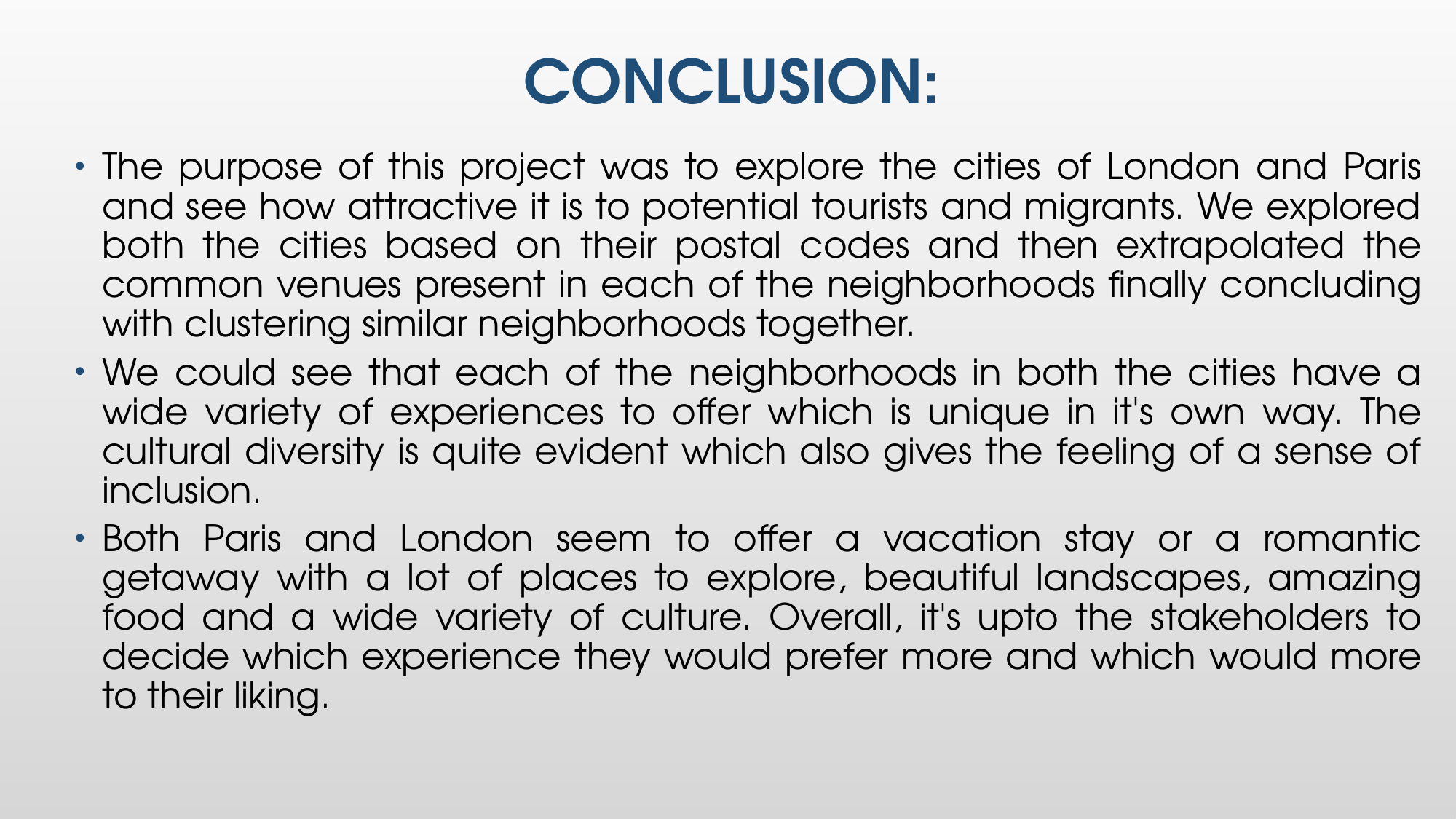

# Conclusion:
The purpose of this project was to explore the cities of London and Paris and see how attractive it is to potential tourists and migrants. We explored both the cities based on their postal codes and then extrapolated the common venues present in each of the neighborhoods finally concluding with clustering similar neighborhoods together.
We could see that each of the neighborhoods in both the cities have a wide variety of experiences to offer which is unique in it's own way. The cultural diversity is quite evident which also gives the feeling of a sense of inclusion.
Both Paris and London seem to offer a vacation stay or a romantic getaway with a lot of places to explore, beautiful landscapes, amazing food and a wide variety of culture. Overall, it's upto the stakeholders to decide which experience they would prefer more and which would more to their liking.